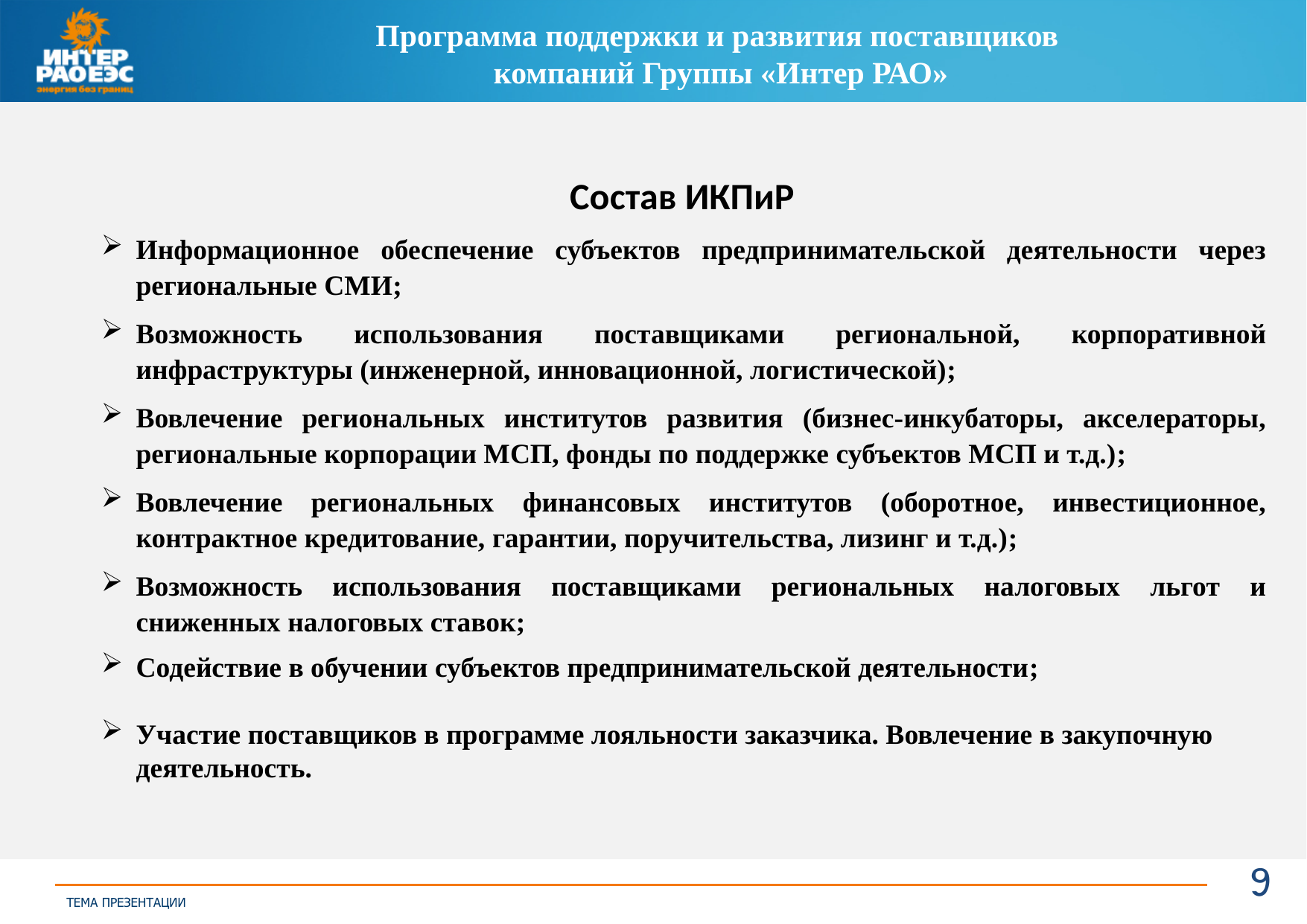

# Программа поддержки и развития поставщиков компаний Группы «Интер РАО»

Состав ИКПиР
Информационное обеспечение субъектов предпринимательской деятельности через региональные СМИ;
Возможность использования поставщиками региональной, корпоративной инфраструктуры (инженерной, инновационной, логистической);
Вовлечение региональных институтов развития (бизнес-инкубаторы, акселераторы, региональные корпорации МСП, фонды по поддержке субъектов МСП и т.д.);
Вовлечение региональных финансовых институтов (оборотное, инвестиционное, контрактное кредитование, гарантии, поручительства, лизинг и т.д.);
Возможность использования поставщиками региональных налоговых льгот и сниженных налоговых ставок;
Содействие в обучении субъектов предпринимательской деятельности;

Участие поставщиков в программе лояльности заказчика. Вовлечение в закупочную деятельность.